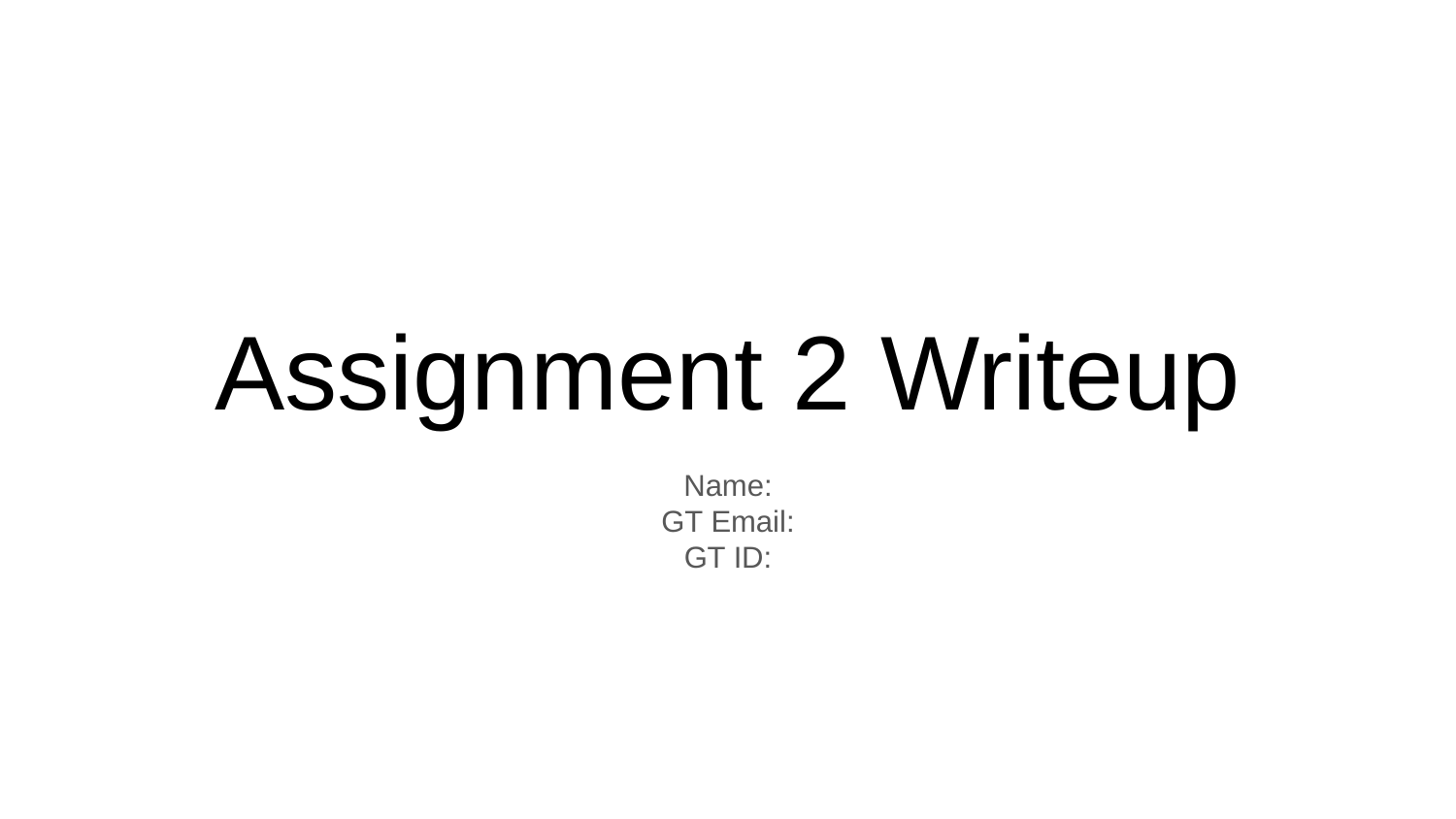

# Assignment 2 Writeup
Name:
GT Email:
GT ID: